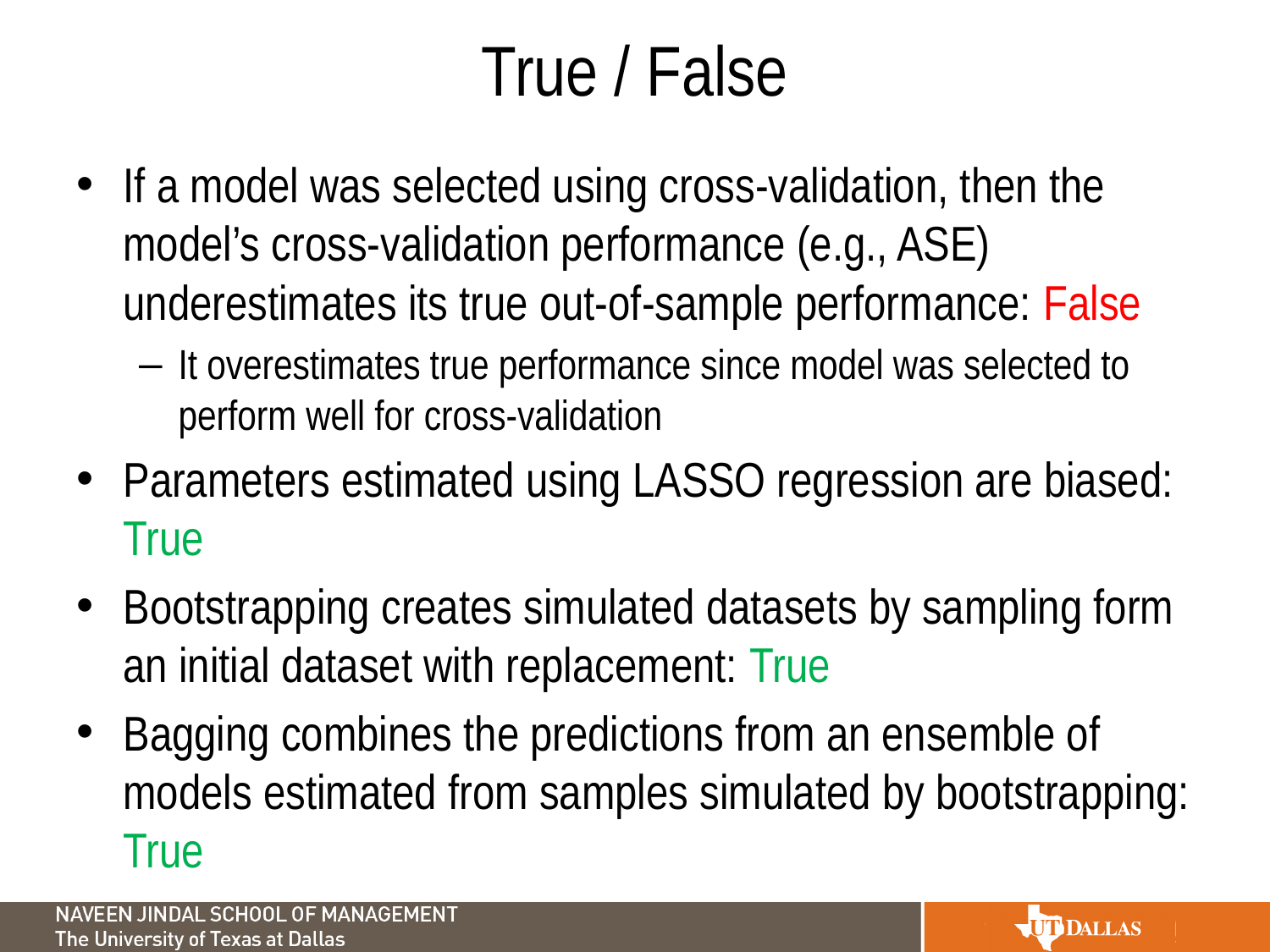

# True / False
If a model was selected using cross-validation, then the model’s cross-validation performance (e.g., ASE) underestimates its true out-of-sample performance: False
It overestimates true performance since model was selected to perform well for cross-validation
Parameters estimated using LASSO regression are biased: True
Bootstrapping creates simulated datasets by sampling form an initial dataset with replacement: True
Bagging combines the predictions from an ensemble of models estimated from samples simulated by bootstrapping: True